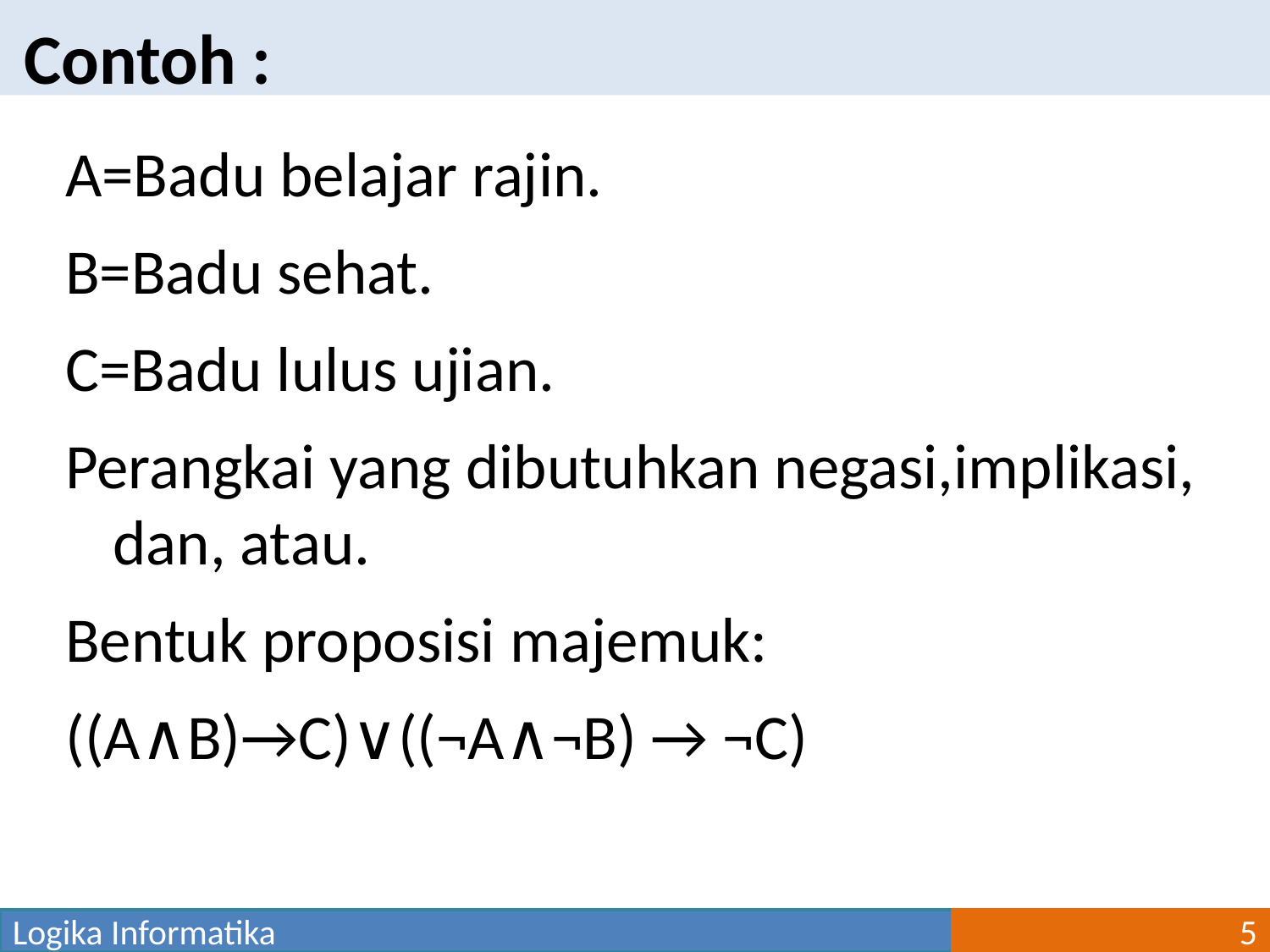

Contoh :
A=Badu belajar rajin.
B=Badu sehat.
C=Badu lulus ujian.
Perangkai yang dibutuhkan negasi,implikasi, dan, atau.
Bentuk proposisi majemuk:
((A∧B)→C)∨((¬A∧¬B) → ¬C)
Logika Informatika
5